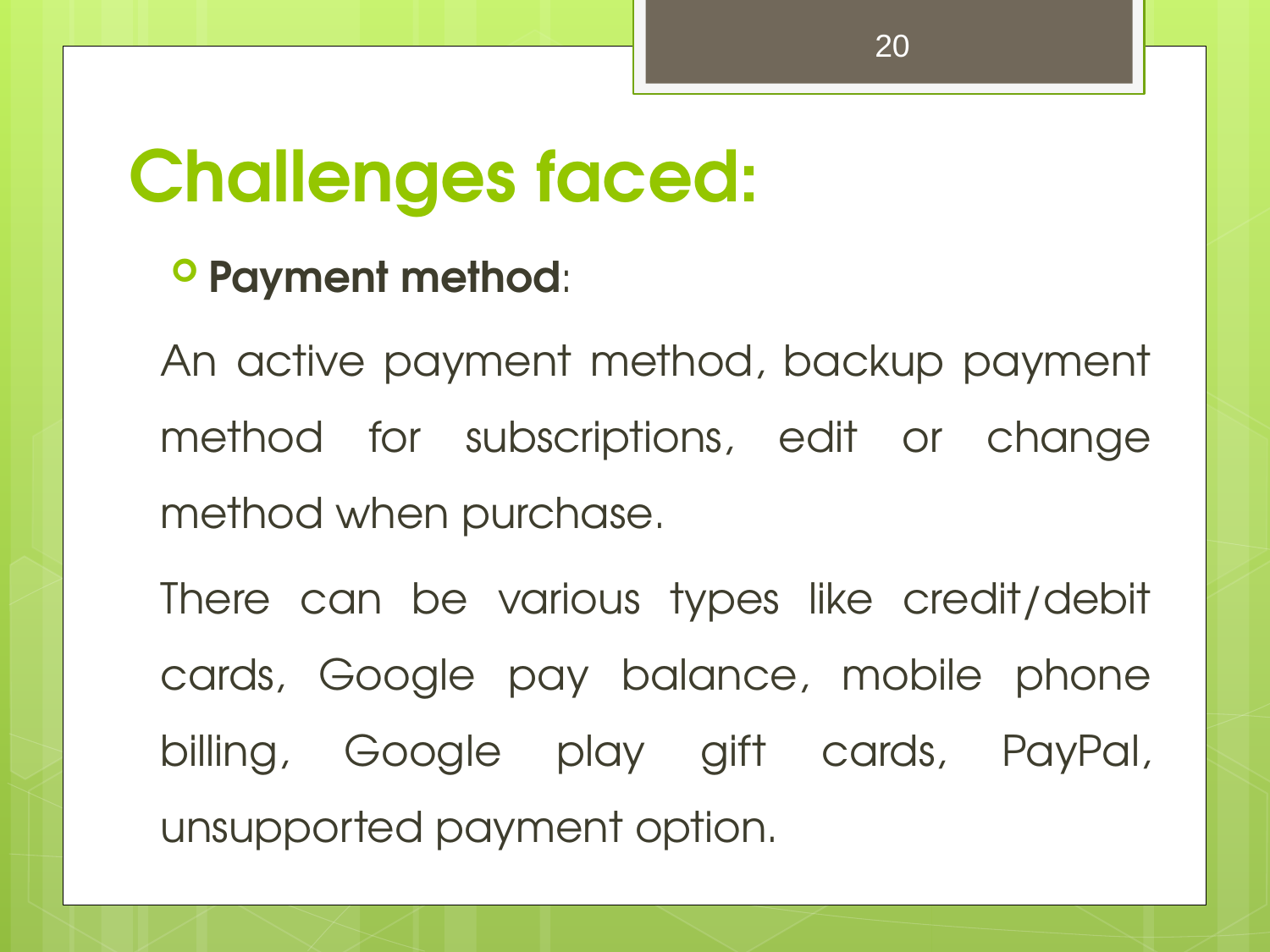

20
# Challenges faced:
Payment method:
An active payment method, backup payment method for subscriptions, edit or change method when purchase.
There can be various types like credit/debit cards, Google pay balance, mobile phone billing, Google play gift cards, PayPal, unsupported payment option.